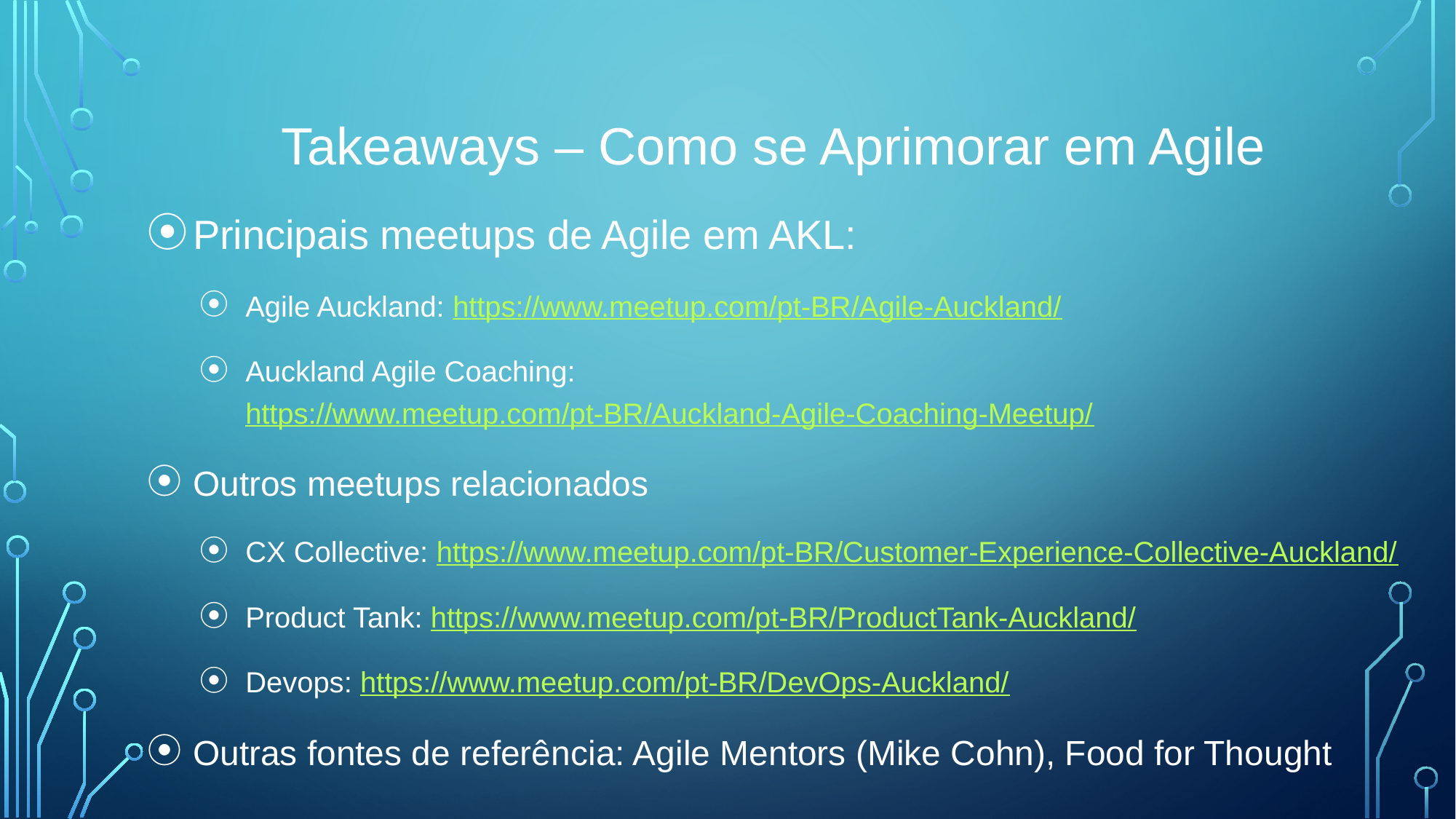

Takeaways – Como se Aprimorar em Agile
Principais meetups de Agile em AKL:
Agile Auckland: https://www.meetup.com/pt-BR/Agile-Auckland/
Auckland Agile Coaching: https://www.meetup.com/pt-BR/Auckland-Agile-Coaching-Meetup/
Outros meetups relacionados
CX Collective: https://www.meetup.com/pt-BR/Customer-Experience-Collective-Auckland/
Product Tank: https://www.meetup.com/pt-BR/ProductTank-Auckland/
Devops: https://www.meetup.com/pt-BR/DevOps-Auckland/
Outras fontes de referência: Agile Mentors (Mike Cohn), Food for Thought